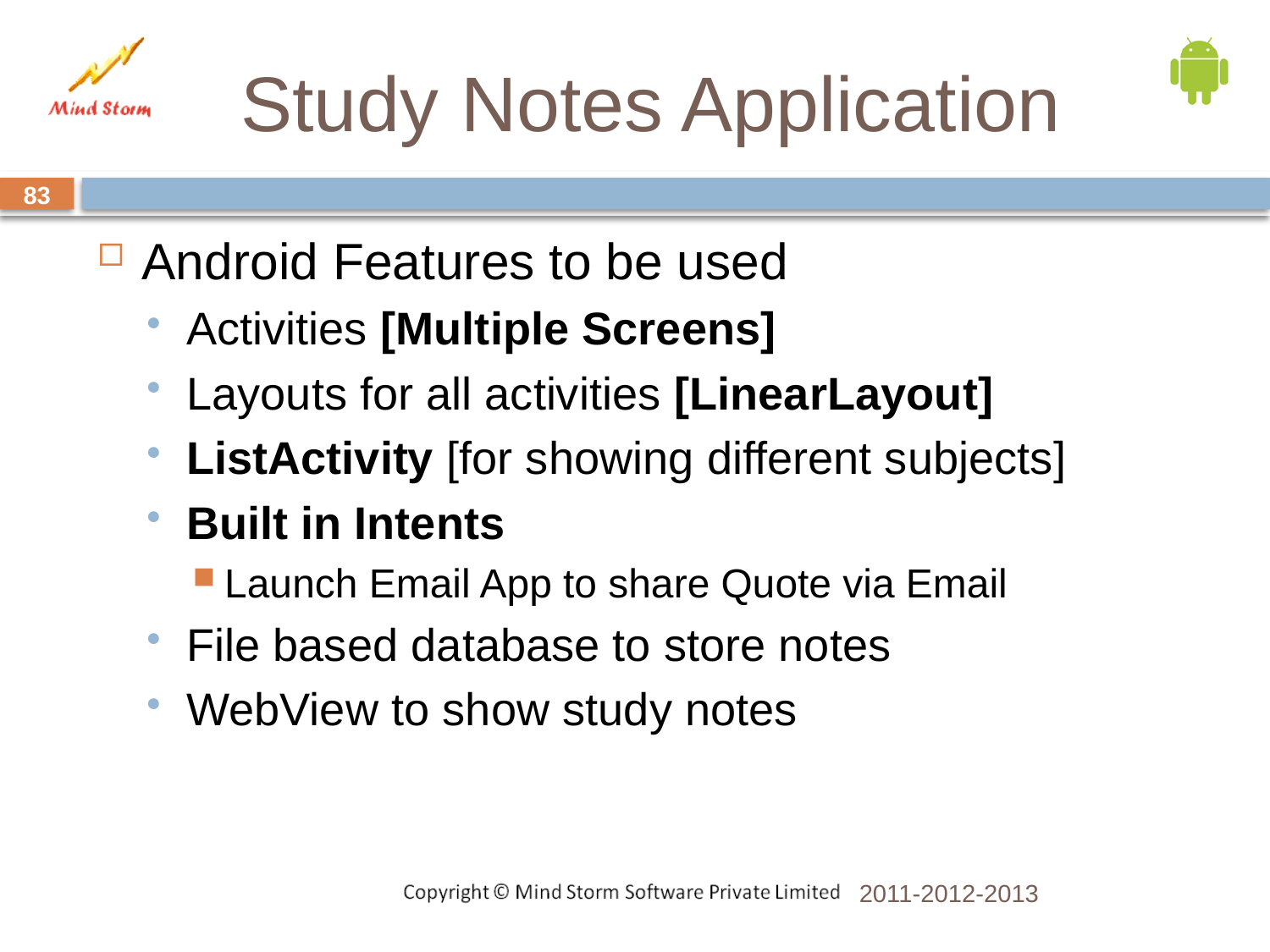

# Study Notes Application
83
Android Features to be used
Activities [Multiple Screens]
Layouts for all activities [LinearLayout]
ListActivity [for showing different subjects]
Built in Intents
Launch Email App to share Quote via Email
File based database to store notes
WebView to show study notes
2011-2012-2013